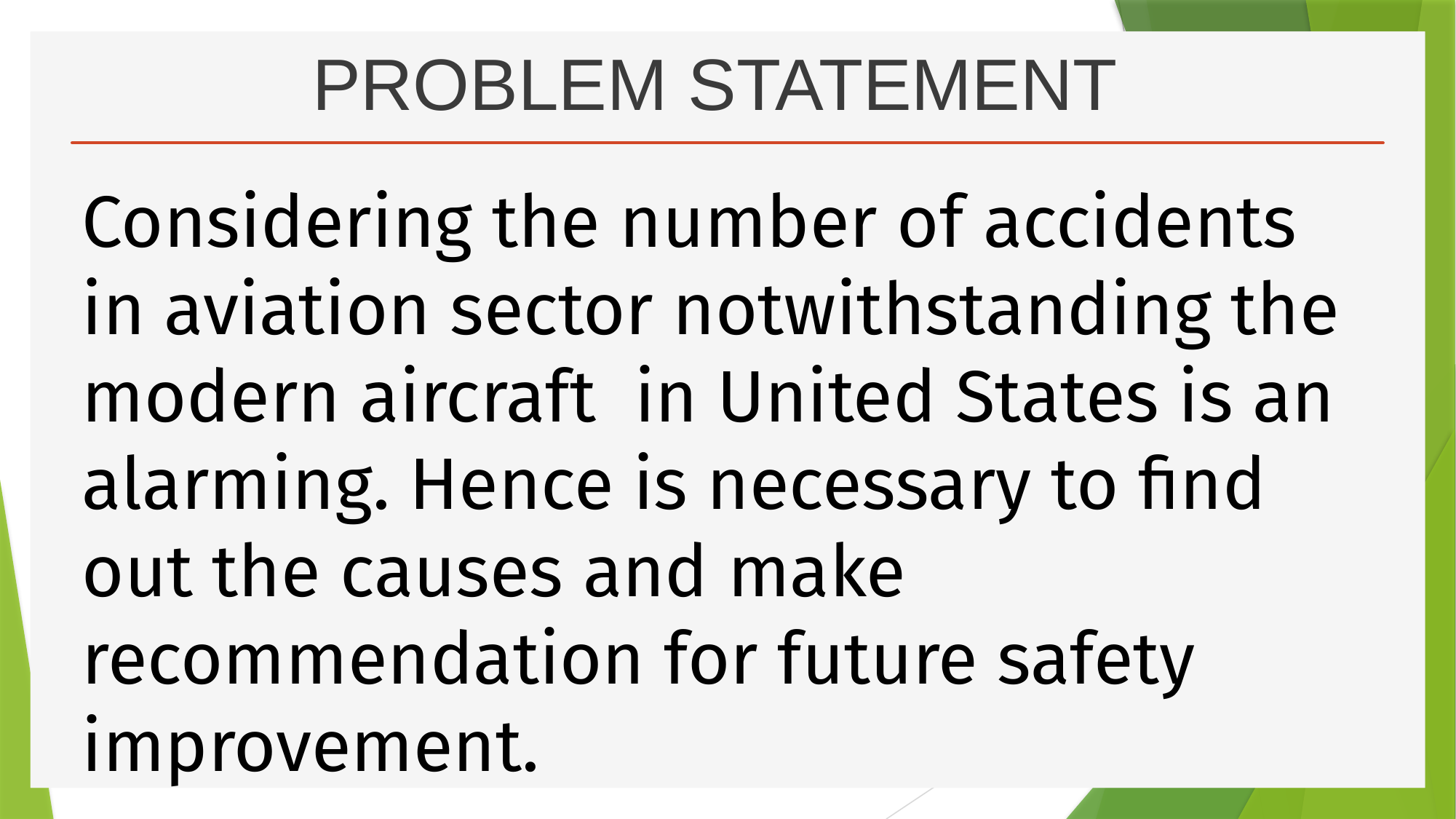

# PROBLEM STATEMENT
Considering the number of accidents in aviation sector notwithstanding the modern aircraft  in United States is an alarming. Hence is necessary to find out the causes and make recommendation for future safety improvement.